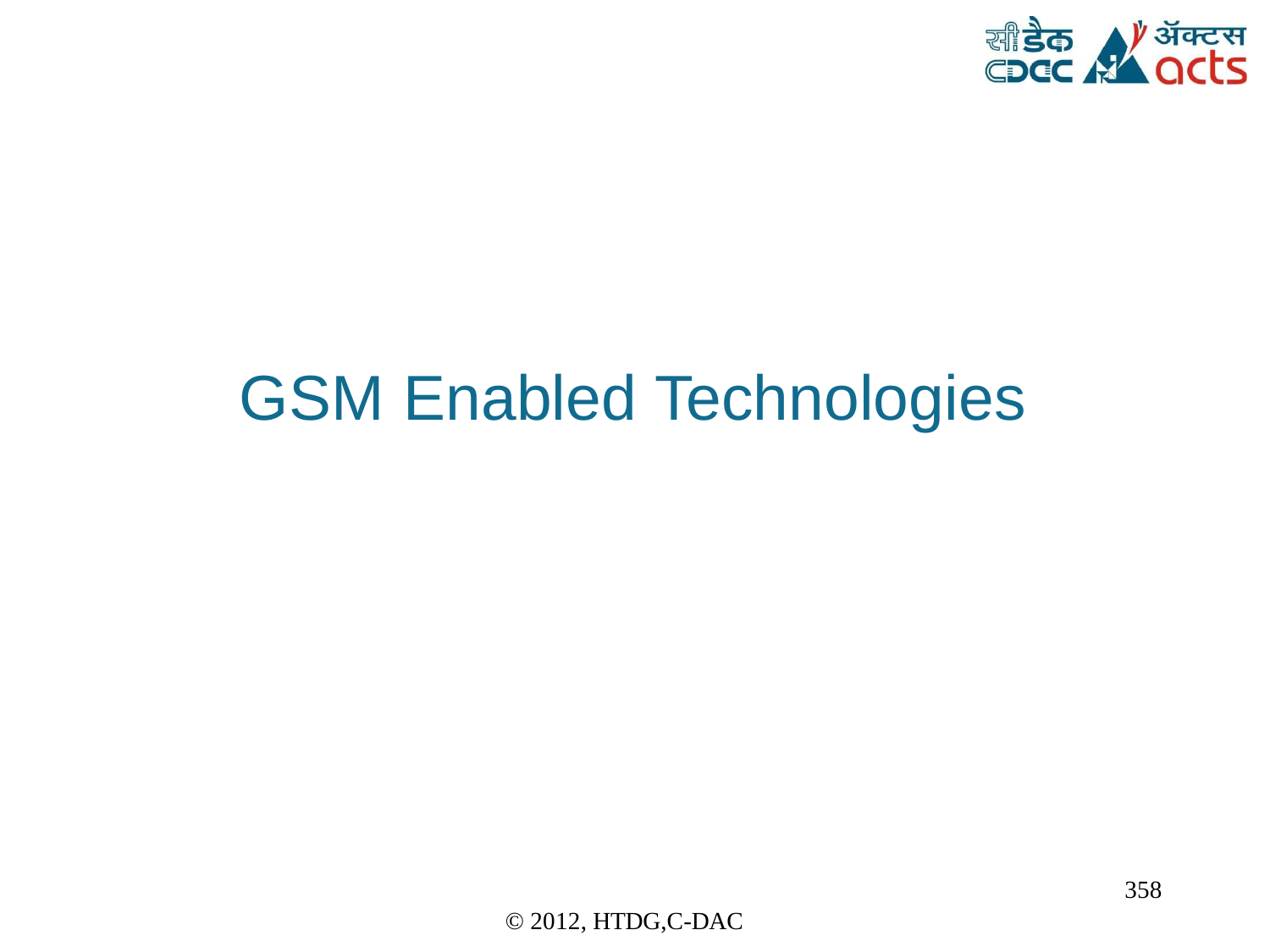

GSM	Enabled Technologies
358
© 2012, HTDG,C-DAC